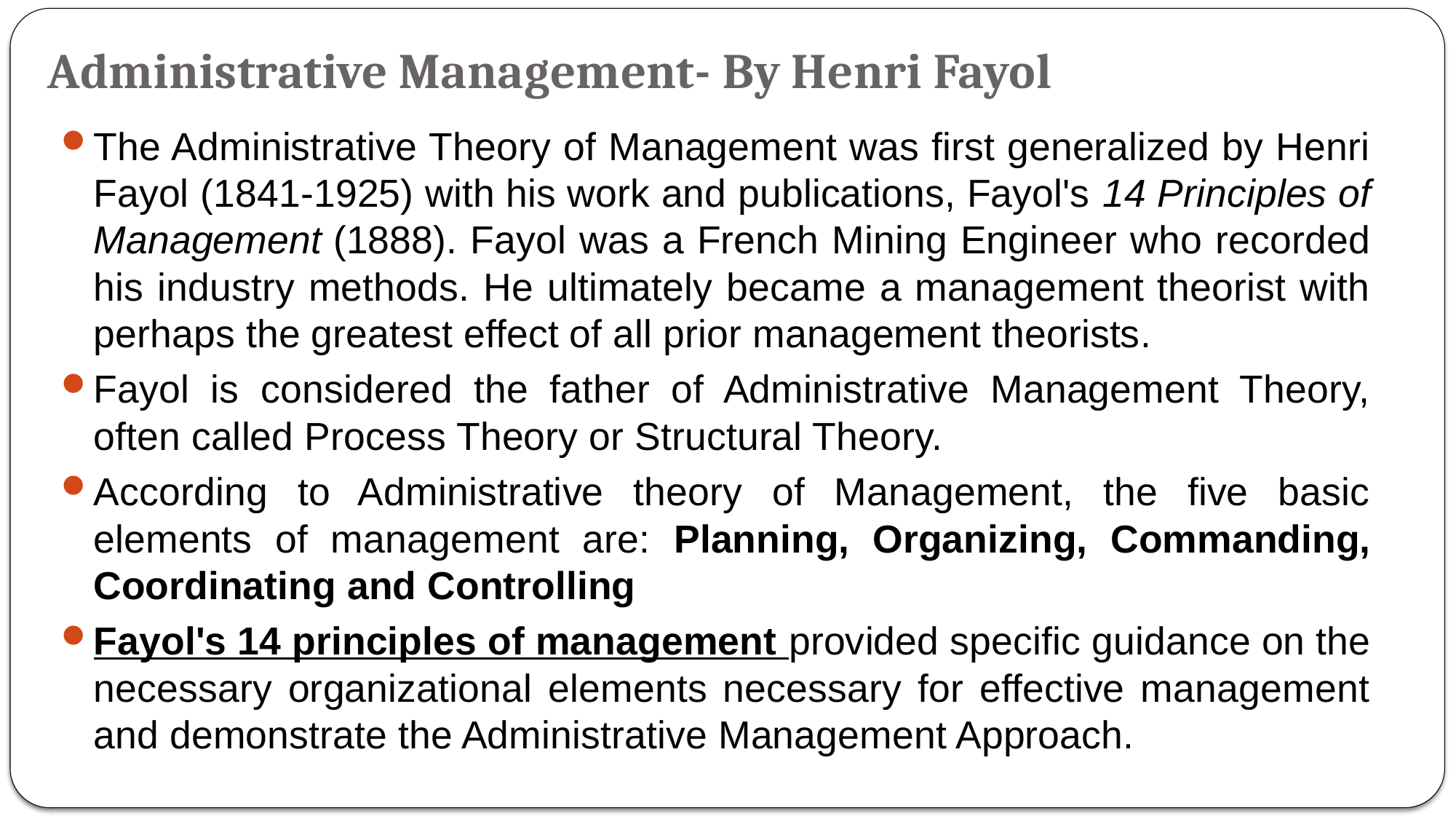

# Administrative Management- By Henri Fayol
The Administrative Theory of Management was first generalized by Henri Fayol (1841-1925) with his work and publications, Fayol's 14 Principles of Management (1888). Fayol was a French Mining Engineer who recorded his industry methods. He ultimately became a management theorist with perhaps the greatest effect of all prior management theorists.
Fayol is considered the father of Administrative Management Theory, often called Process Theory or Structural Theory.
According to Administrative theory of Management, the five basic elements of management are: Planning, Organizing, Commanding, Coordinating and Controlling
Fayol's 14 principles of management provided specific guidance on the necessary organizational elements necessary for effective management and demonstrate the Administrative Management Approach.